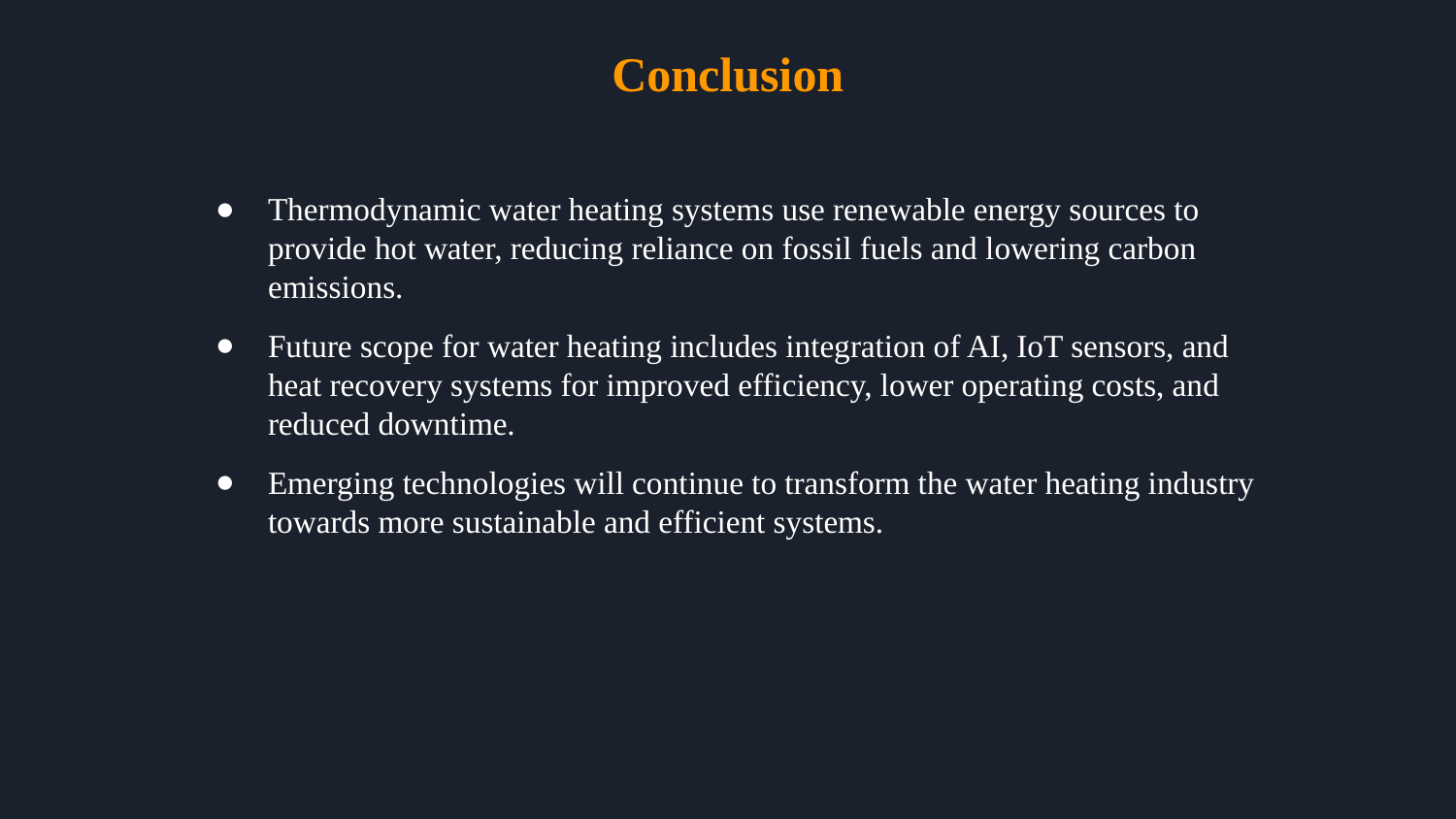

Conclusion
Thermodynamic water heating systems use renewable energy sources to provide hot water, reducing reliance on fossil fuels and lowering carbon emissions.
Future scope for water heating includes integration of AI, IoT sensors, and heat recovery systems for improved efficiency, lower operating costs, and reduced downtime.
Emerging technologies will continue to transform the water heating industry towards more sustainable and efficient systems.